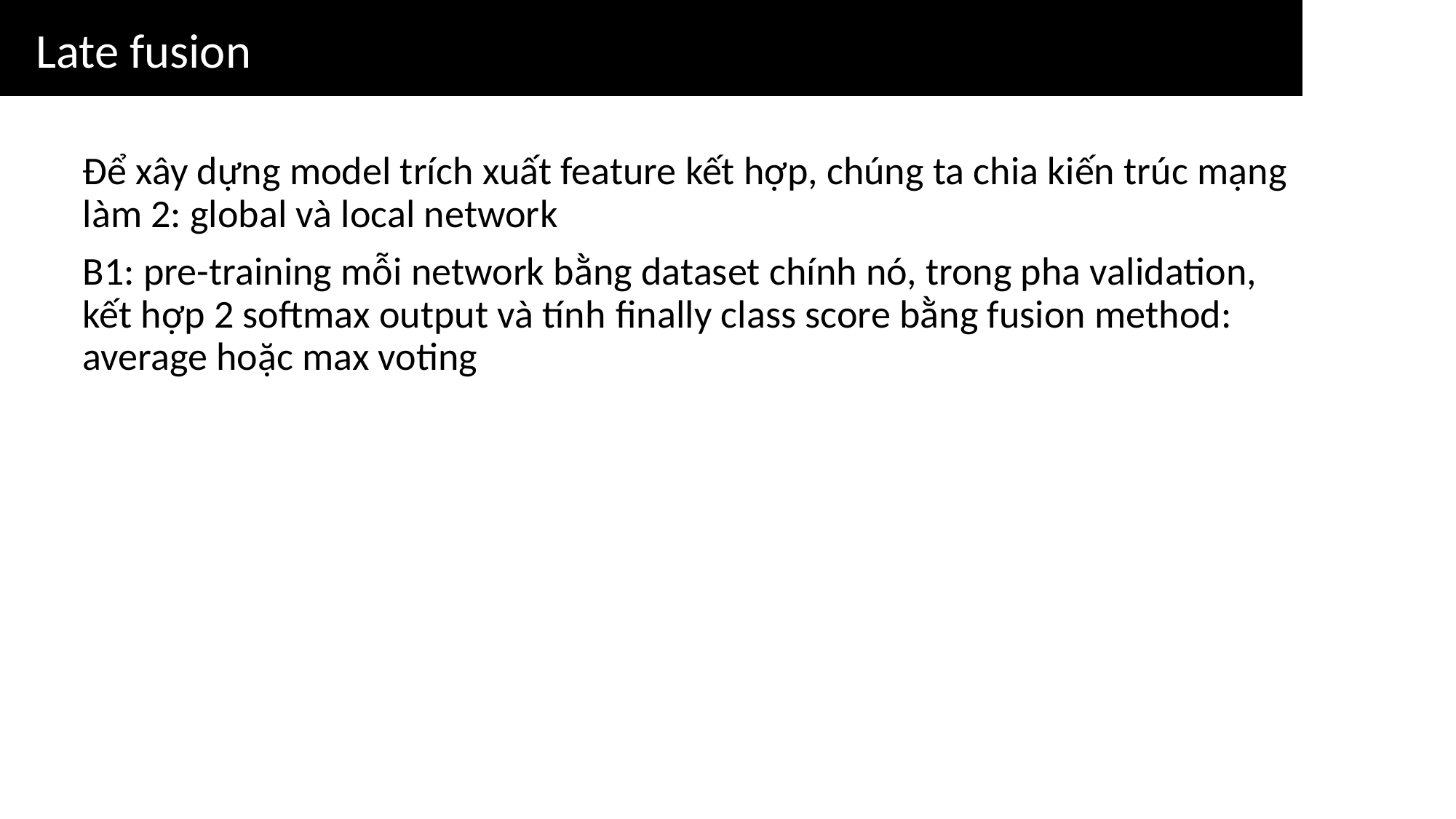

Late fusion
Để xây dựng model trích xuất feature kết hợp, chúng ta chia kiến trúc mạng làm 2: global và local network
B1: pre-training mỗi network bằng dataset chính nó, trong pha validation, kết hợp 2 softmax output và tính finally class score bằng fusion method: average hoặc max voting